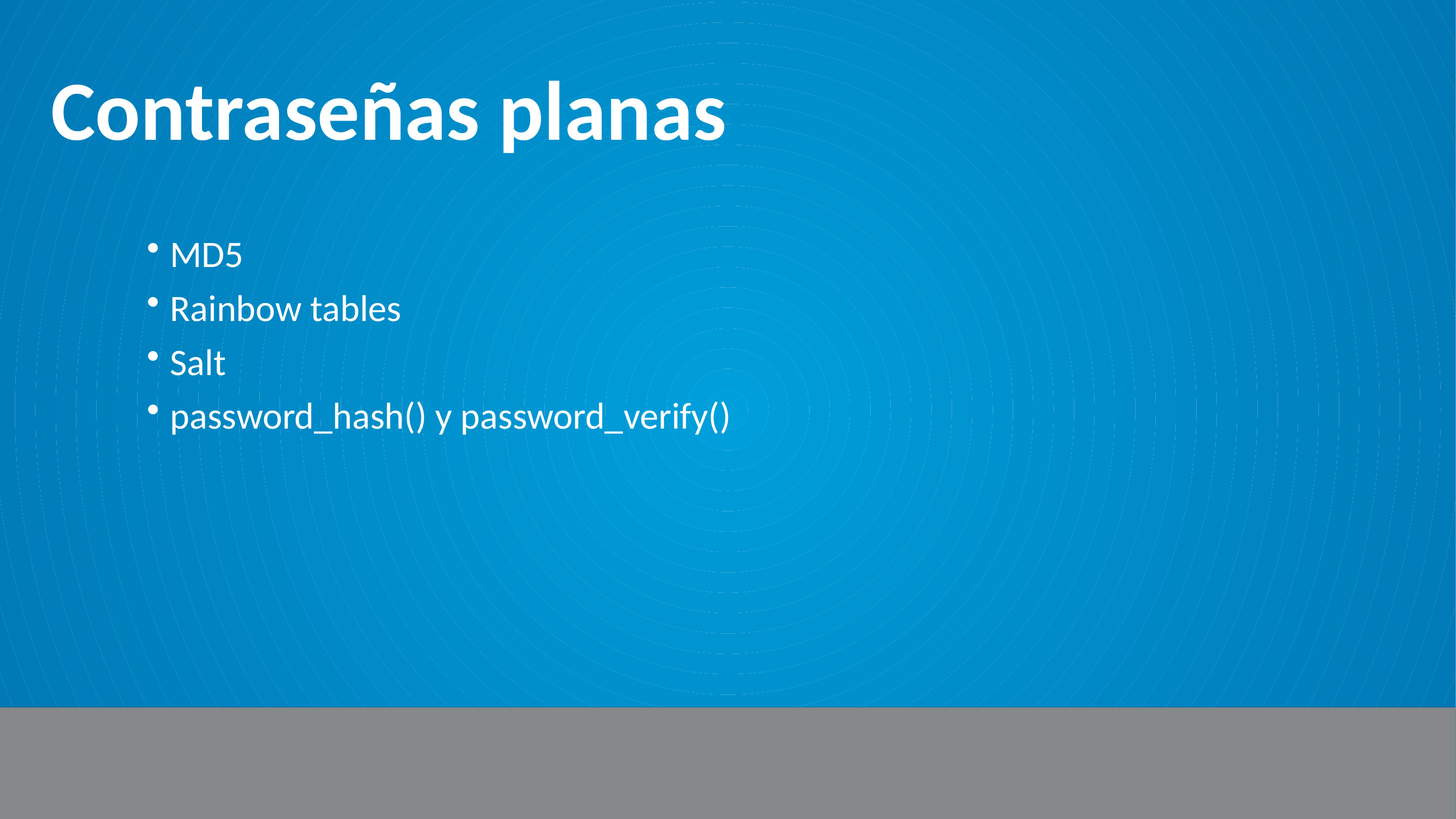

# Contraseñas planas
MD5
Rainbow tables
Salt
password_hash() y password_verify()